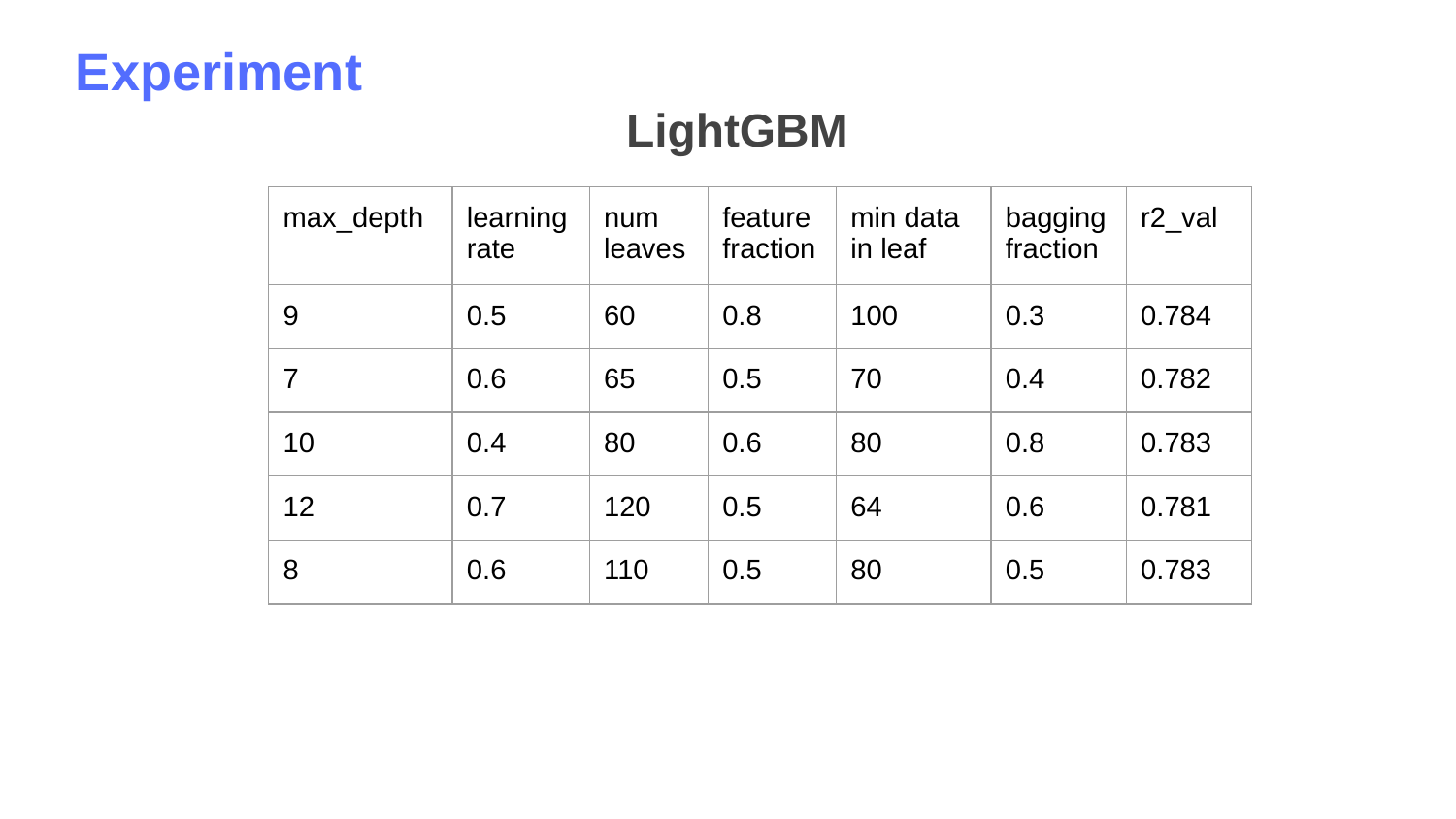

Experiment
LightGBM
| max\_depth | learning rate | num leaves | feature fraction | min data in leaf | bagging fraction | r2\_val |
| --- | --- | --- | --- | --- | --- | --- |
| 9 | 0.5 | 60 | 0.8 | 100 | 0.3 | 0.784 |
| 7 | 0.6 | 65 | 0.5 | 70 | 0.4 | 0.782 |
| 10 | 0.4 | 80 | 0.6 | 80 | 0.8 | 0.783 |
| 12 | 0.7 | 120 | 0.5 | 64 | 0.6 | 0.781 |
| 8 | 0.6 | 110 | 0.5 | 80 | 0.5 | 0.783 |